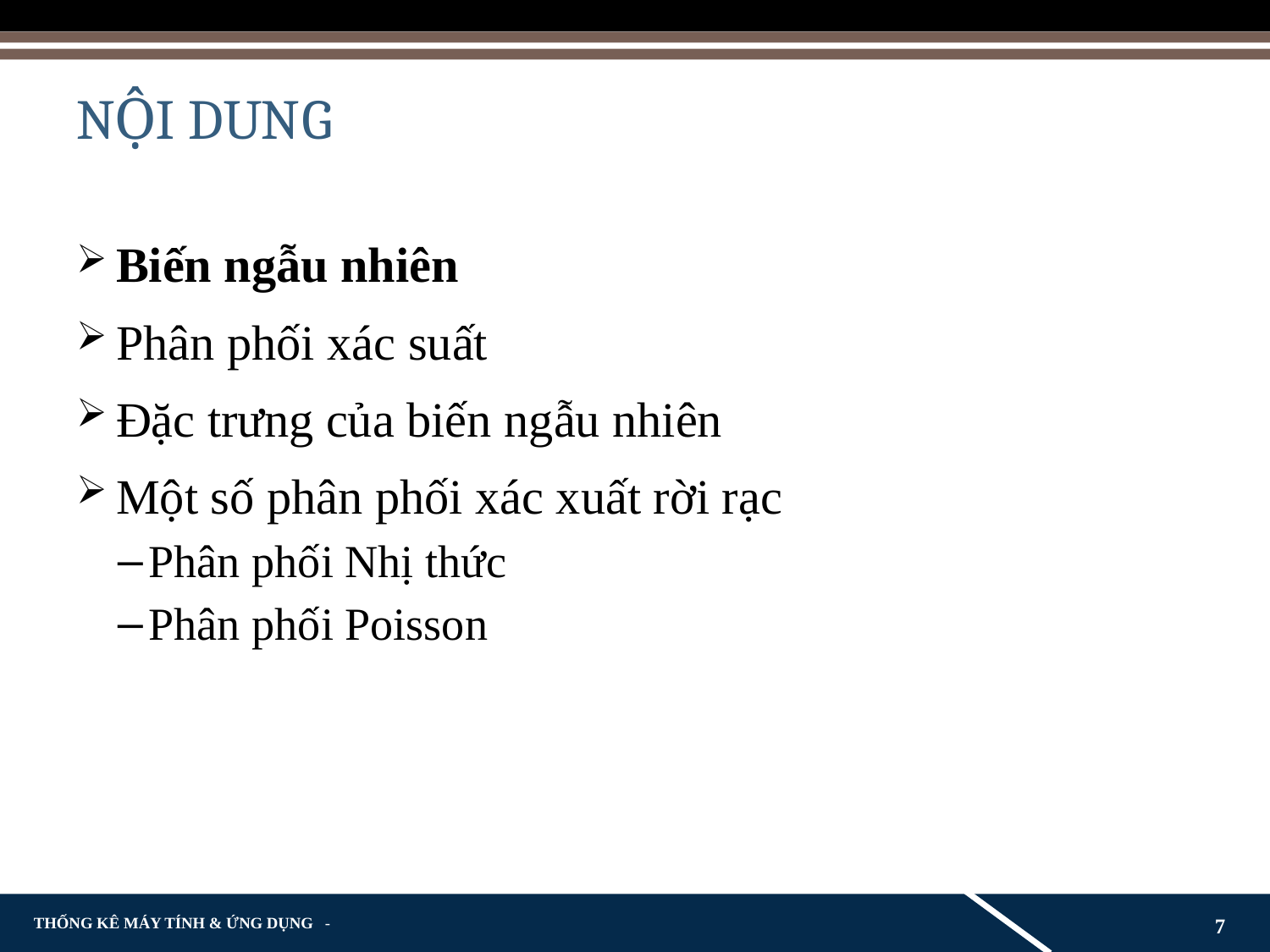

# NỘI DUNG
Biến ngẫu nhiên
Phân phối xác suất
Đặc trưng của biến ngẫu nhiên
Một số phân phối xác xuất rời rạc
Phân phối Nhị thức
Phân phối Poisson

7